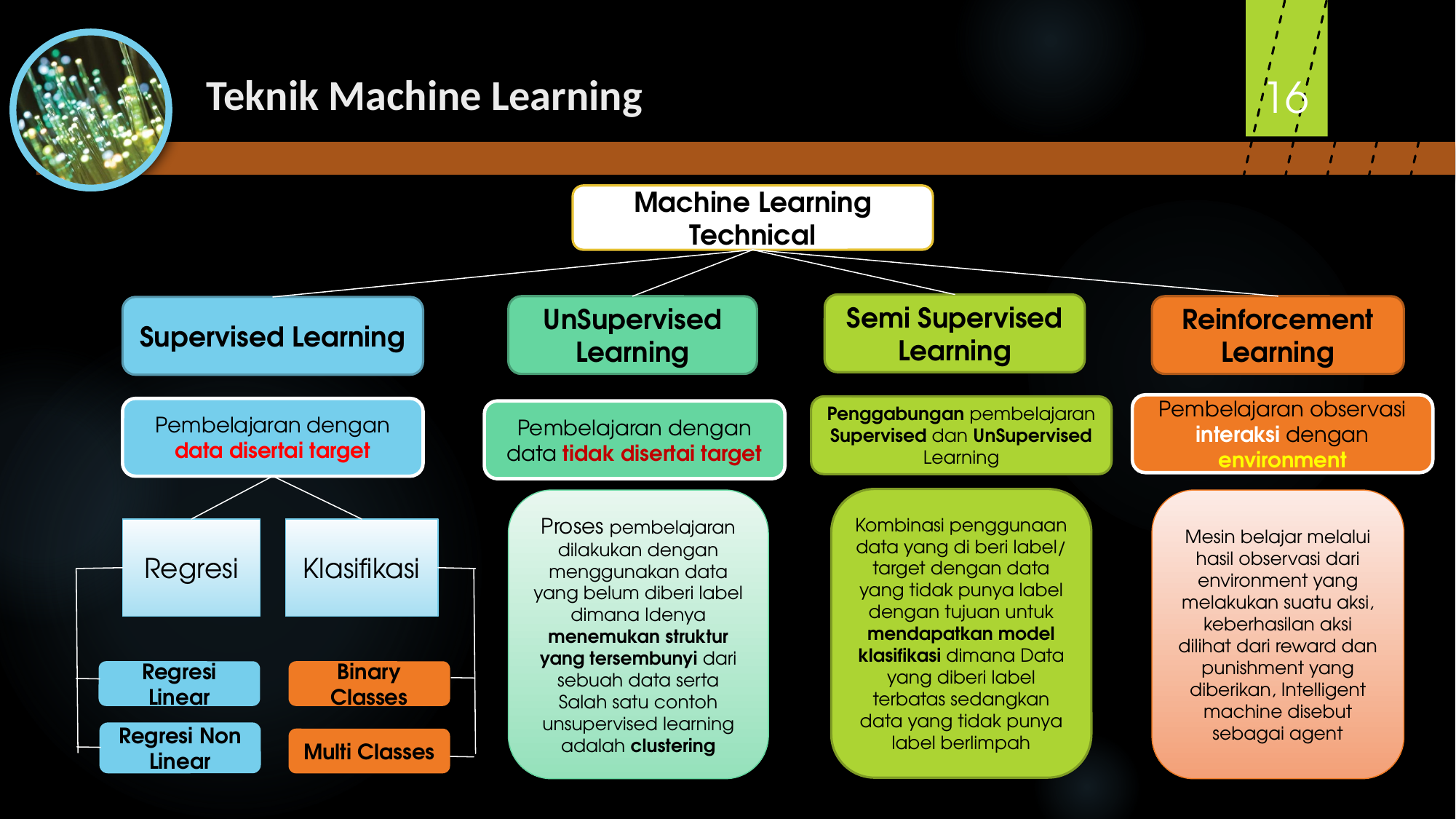

16
# Teknik Machine Learning
Machine Learning Technical
Semi Supervised Learning
UnSupervised Learning
Reinforcement Learning
Supervised Learning
Pembelajaran observasi interaksi dengan environment
Penggabungan pembelajaran Supervised dan UnSupervised Learning
Pembelajaran dengan data disertai target
Pembelajaran dengan data tidak disertai target
Kombinasi penggunaan data yang di beri label/ target dengan data yang tidak punya label dengan tujuan untuk mendapatkan model klasifikasi dimana Data yang diberi label terbatas sedangkan data yang tidak punya label berlimpah
Proses pembelajaran dilakukan dengan menggunakan data yang belum diberi label dimana Idenya menemukan struktur yang tersembunyi dari sebuah data serta Salah satu contoh unsupervised learning adalah clustering
Mesin belajar melalui hasil observasi dari environment yang melakukan suatu aksi, keberhasilan aksi dilihat dari reward dan punishment yang diberikan, Intelligent machine disebut sebagai agent
Regresi
Klasifikasi
Regresi Linear
Binary Classes
Regresi Non Linear
Multi Classes